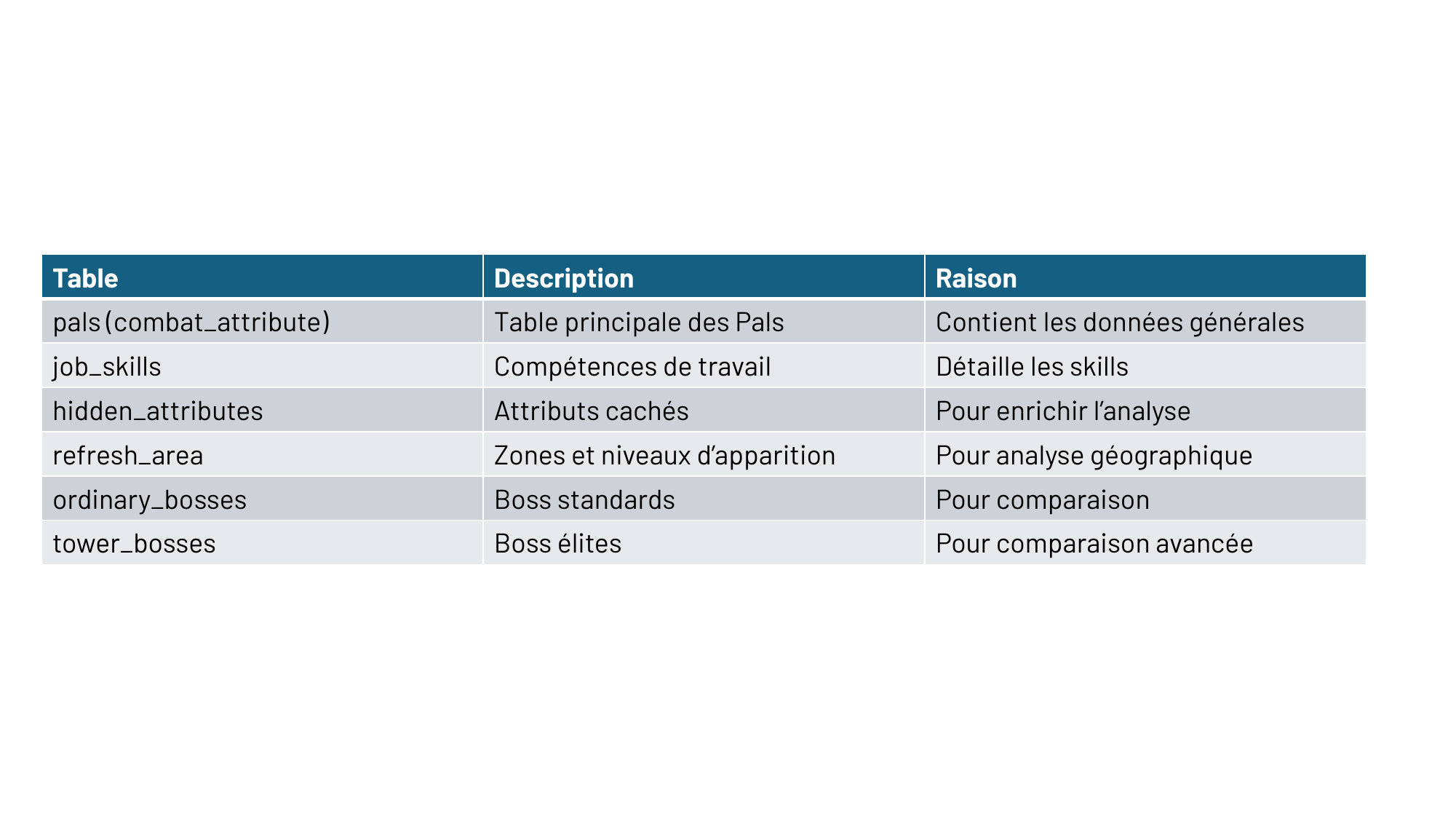

| Table | Description | Raison |
| --- | --- | --- |
| pals (combat\_attribute) | Table principale des Pals | Contient les données générales |
| job\_skills | Compétences de travail | Détaille les skills |
| hidden\_attributes | Attributs cachés | Pour enrichir l’analyse |
| refresh\_area | Zones et niveaux d’apparition | Pour analyse géographique |
| ordinary\_bosses | Boss standards | Pour comparaison |
| tower\_bosses | Boss élites | Pour comparaison avancée |